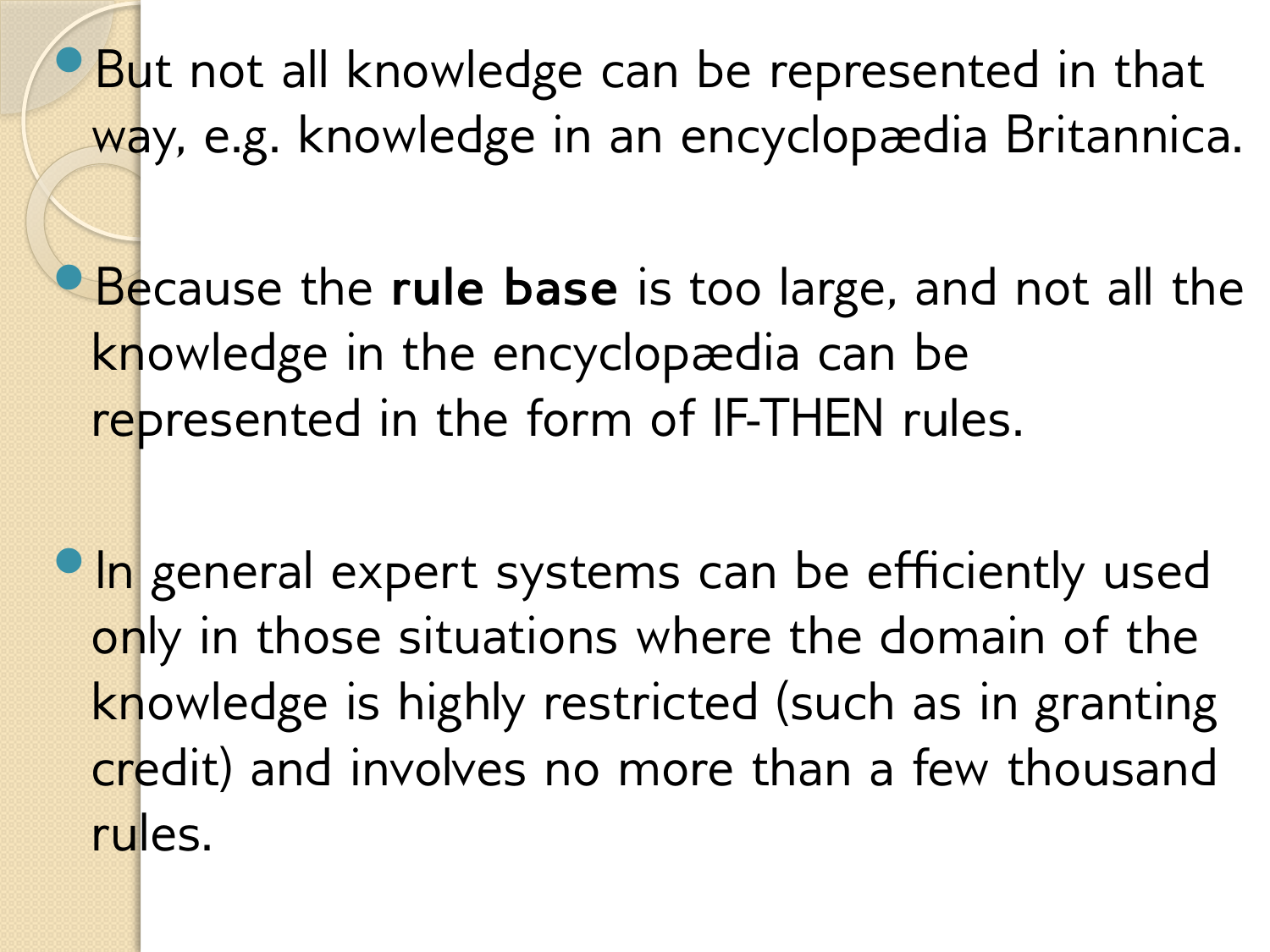

But not all knowledge can be represented in that way, e.g. knowledge in an encyclopaedia Britannica.

Because the rule base is too large, and not all the knowledge in the encyclopaedia can be represented in the form of IF-THEN rules.

In general expert systems can be efficiently used only in those situations where the domain of the knowledge is highly restricted (such as in granting credit) and involves no more than a few thousand rules.